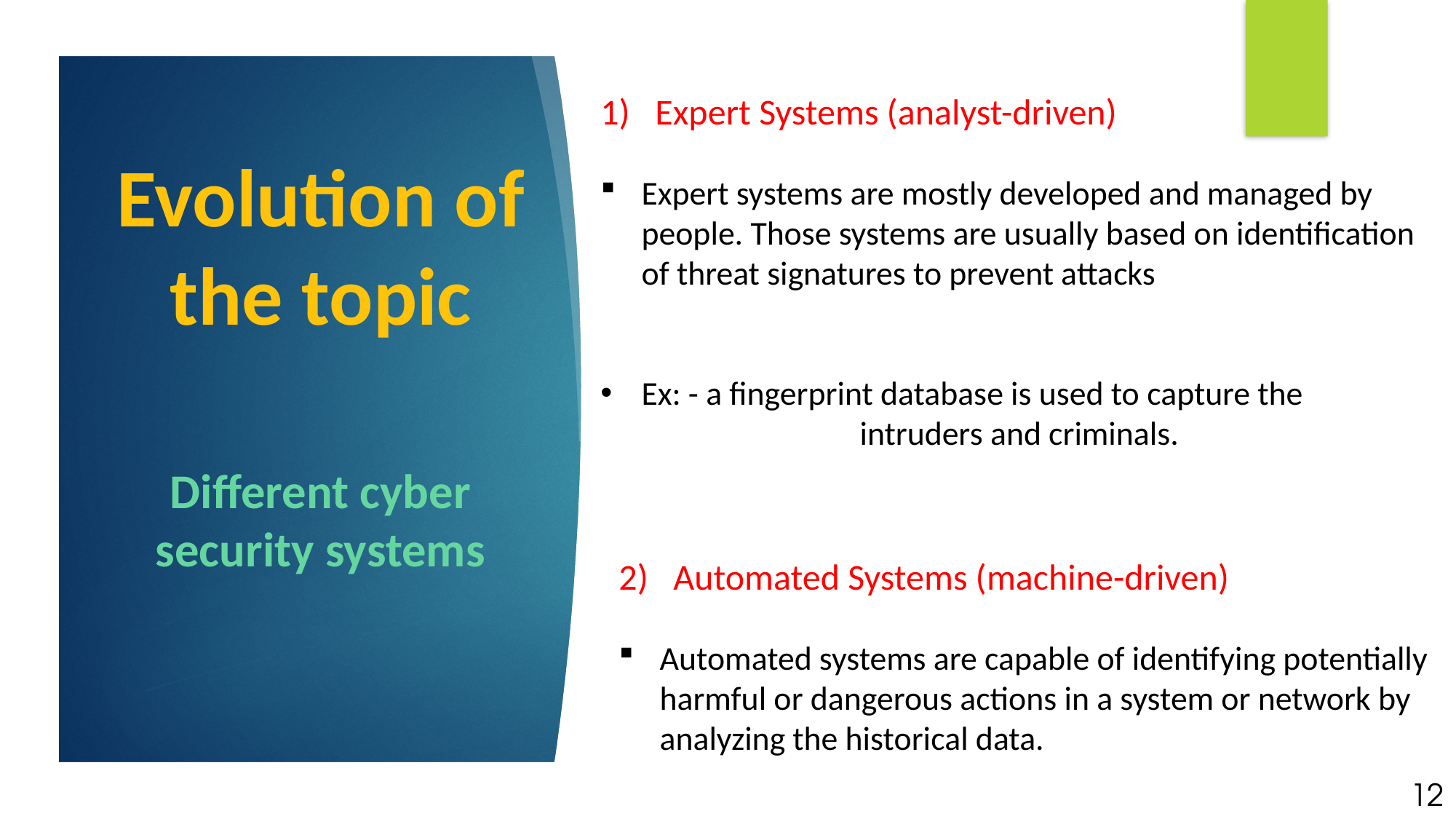

Expert Systems (analyst-driven)

Expert systems are mostly developed and managed by people. Those systems are usually based on identification of threat signatures to prevent attacks

Ex: - a fingerprint database is used to capture the 			intruders and criminals.
# Evolution of the topic
Different cyber security systems
Automated Systems (machine-driven)

Automated systems are capable of identifying potentially harmful or dangerous actions in a system or network by analyzing the historical data.
12